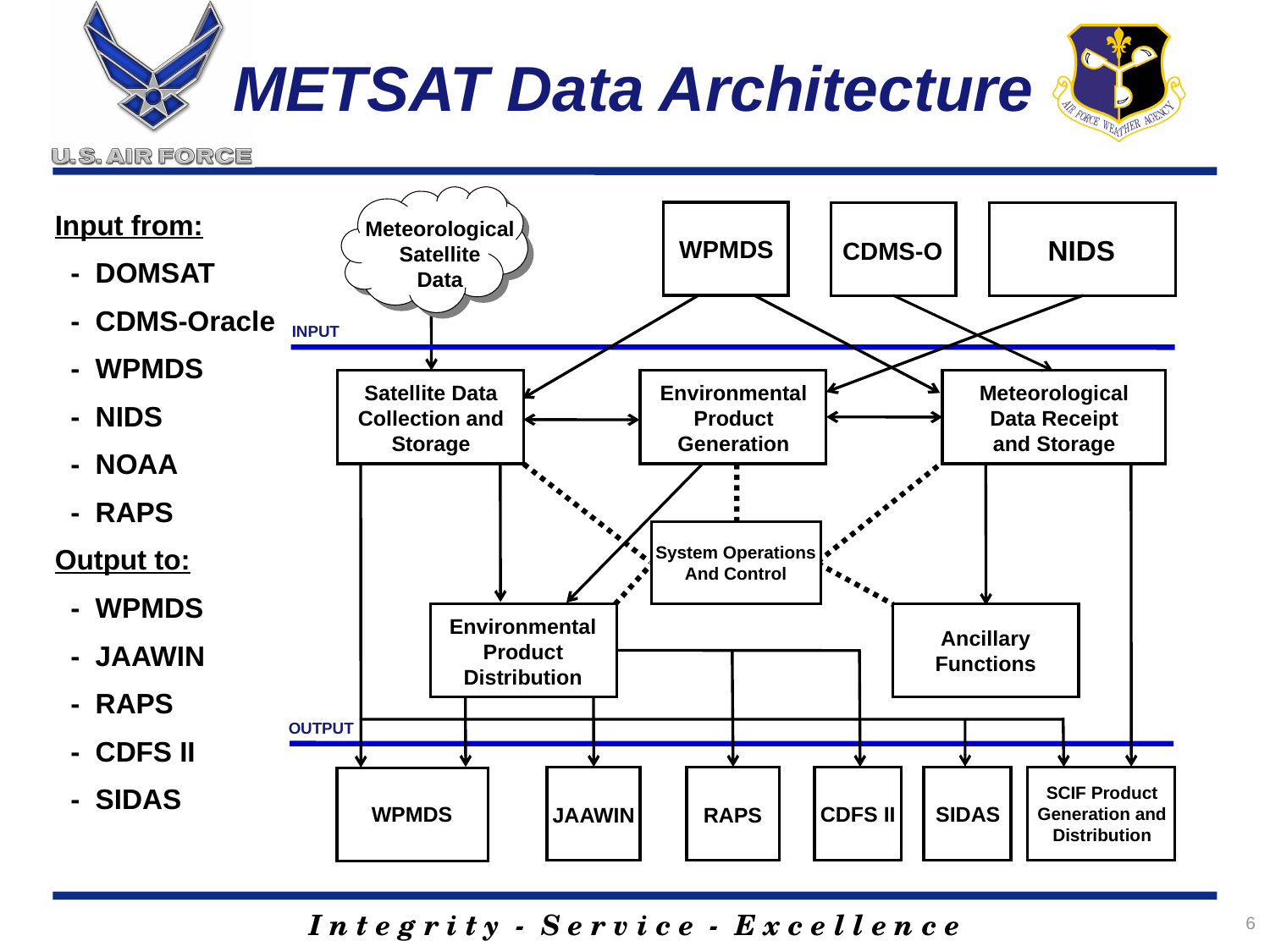

# METSAT Data Architecture

Input from:
  -  DOMSAT
  -  CDMS-Oracle
  -  WPMDS
  -  NIDS
  -  NOAA
  -  RAPS
Output to:
  -  WPMDS
  -  JAAWIN
  -  RAPS
  -  CDFS II
  -  SIDAS

Meteorological
Satellite
Data
NIDS
WPMDS
CDMS-O

INPUT

Satellite Data
Collection and
Storage
Environmental
Product
Generation
Meteorological
Data Receipt
and Storage

System Operations
And Control

Environmental
Product
Distribution
Ancillary
Functions

OUTPUT

SCIF Product
Generation and
Distribution
WPMDS
CDFS II
SIDAS
JAAWIN
RAPS
6